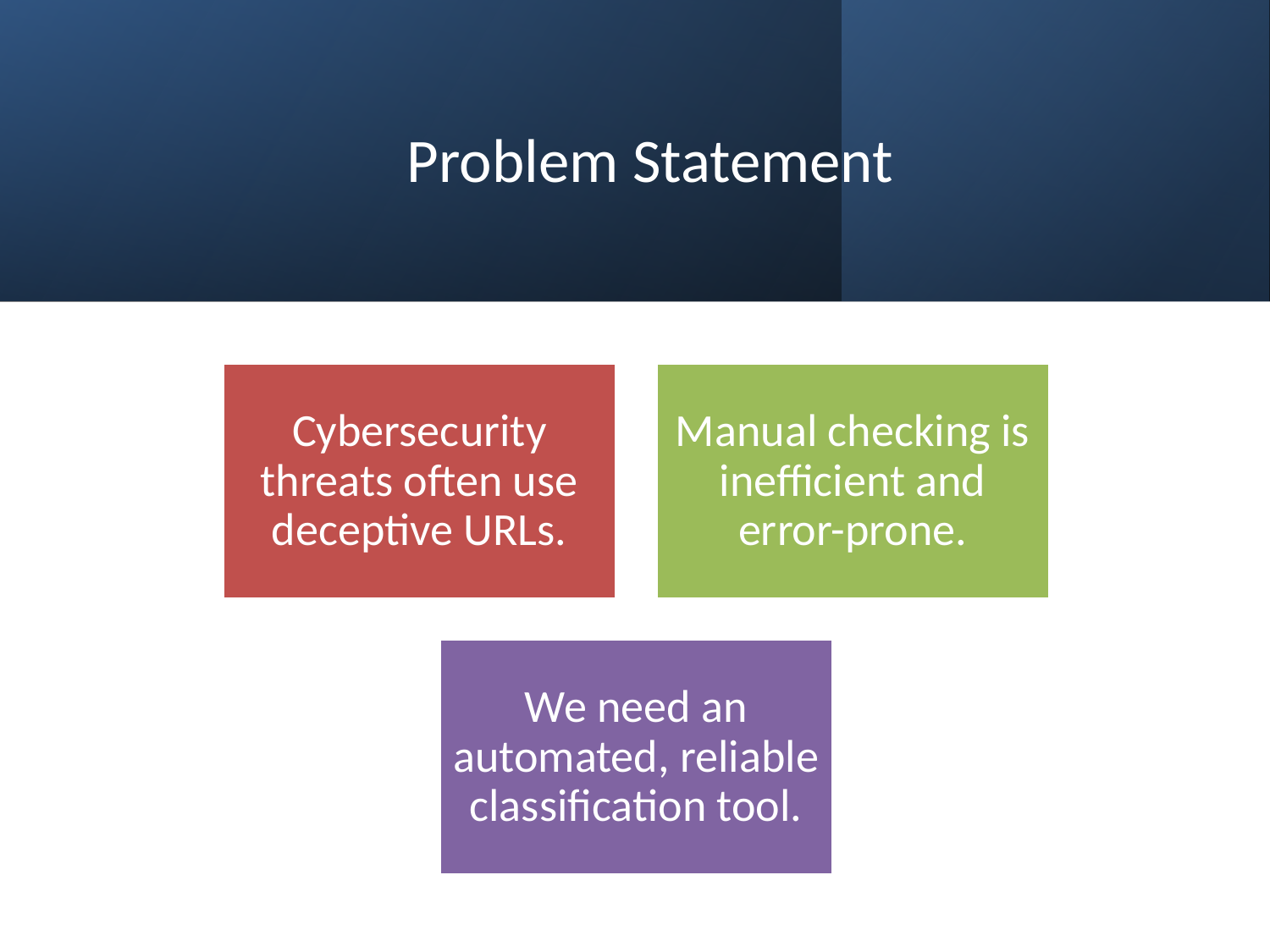

# Problem Statement
Cybersecurity threats often use deceptive URLs.
Manual checking is inefficient and error-prone.
We need an automated, reliable classification tool.